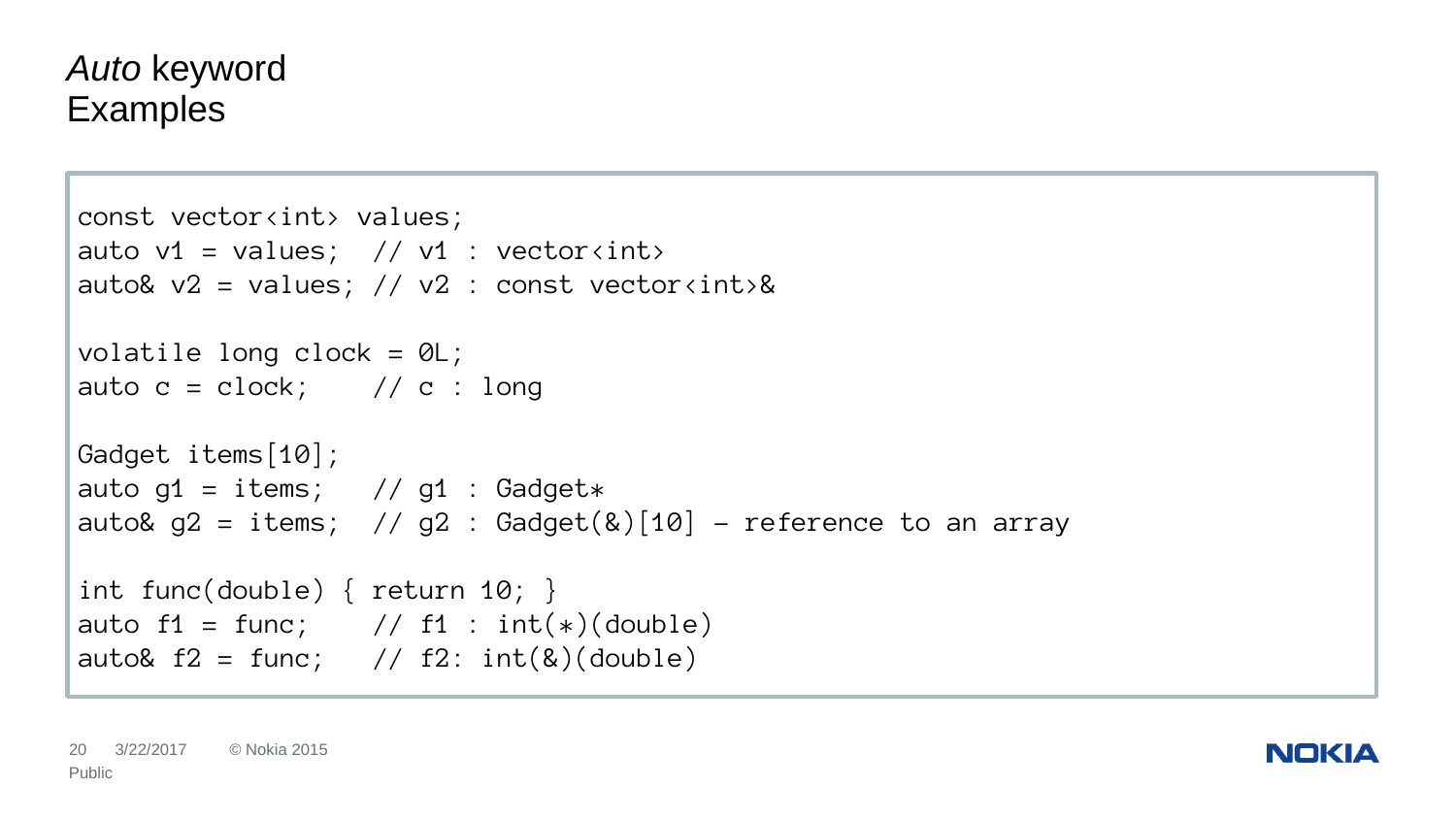

Auto keyword
Examples
const vector<int> values;
auto v1 = values;  // v1 : vector<int>
auto& v2 = values; // v2 : const vector<int>&

volatile long clock = 0L;
auto c = clock;    // c : long

Gadget items[10];
auto g1 = items;   // g1 : Gadget*
auto& g2 = items;  // g2 : Gadget(&)[10] - reference to an array

int func(double) { return 10; }
auto f1 = func;    // f1 : int(*)(double)
auto& f2 = func;   // f2: int(&)(double)